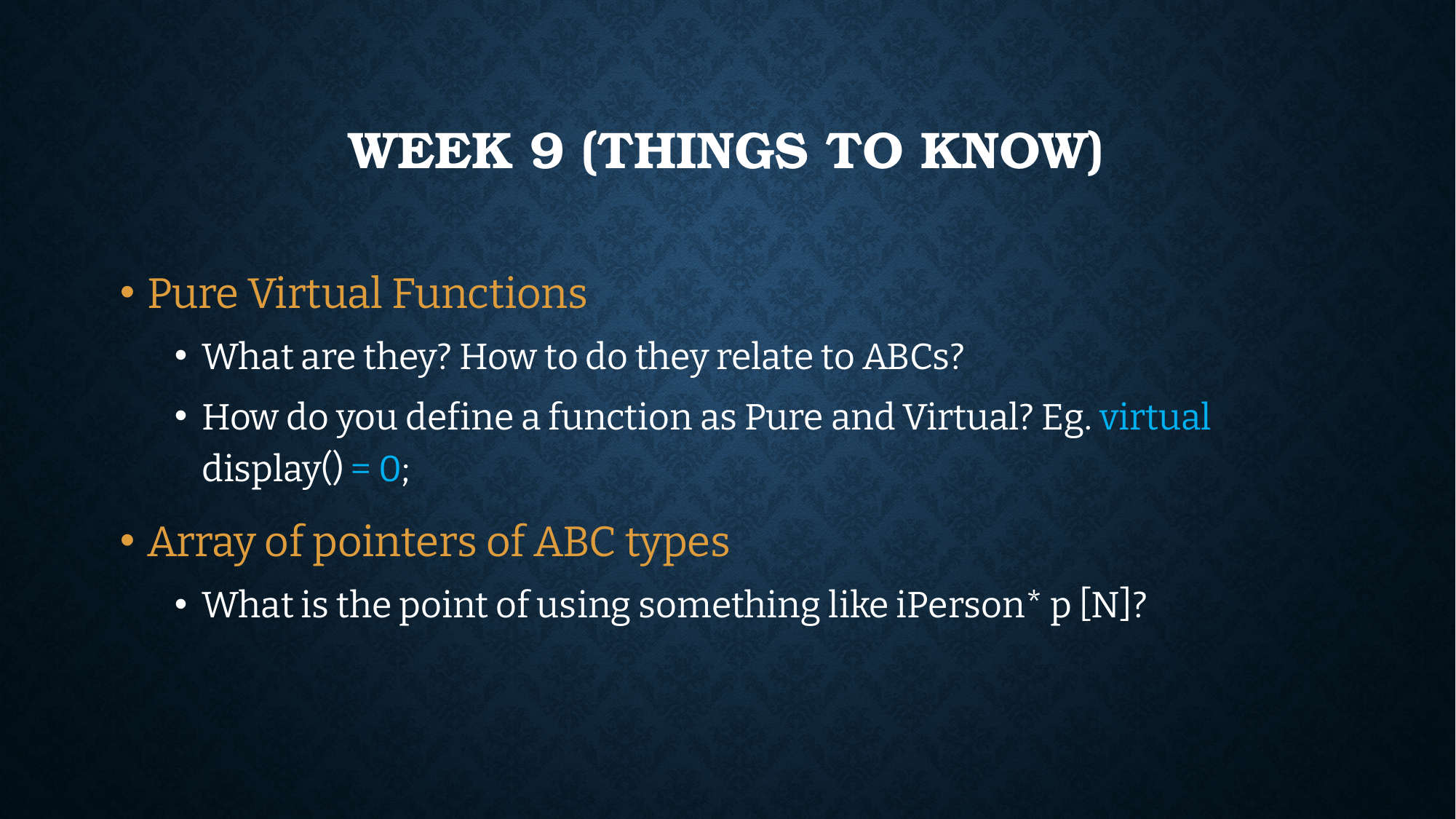

# Week 9 (Things to Know)
Pure Virtual Functions
What are they? How to do they relate to ABCs?
How do you define a function as Pure and Virtual? Eg. virtual display() = 0;
Array of pointers of ABC types
What is the point of using something like iPerson* p [N]?